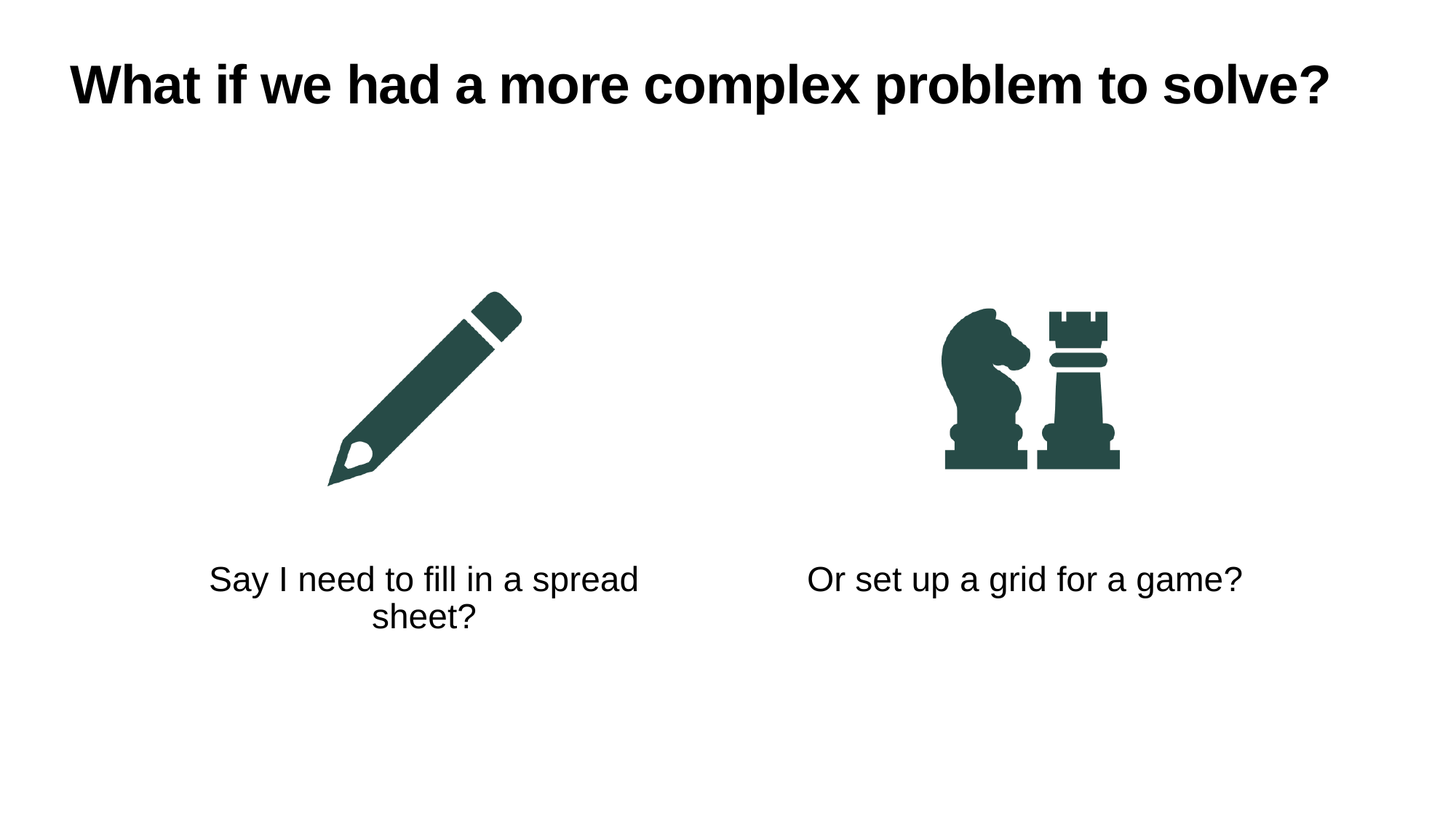

# What if we had a more complex problem to solve?
Say I need to fill in a spread sheet?
Or set up a grid for a game?